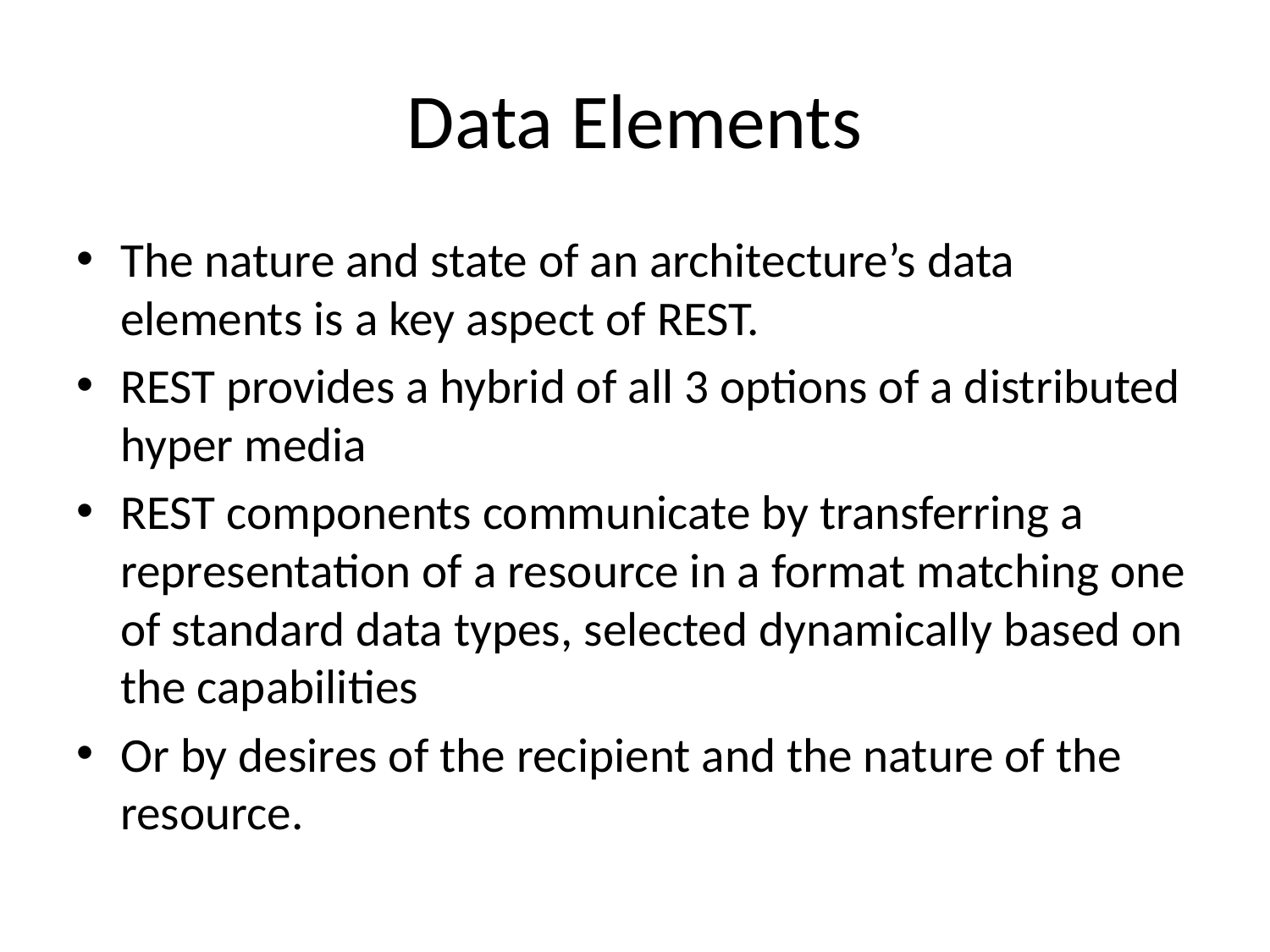

# Data Elements
The nature and state of an architecture’s data elements is a key aspect of REST.
REST provides a hybrid of all 3 options of a distributed hyper media
REST components communicate by transferring a representation of a resource in a format matching one of standard data types, selected dynamically based on the capabilities
Or by desires of the recipient and the nature of the resource.